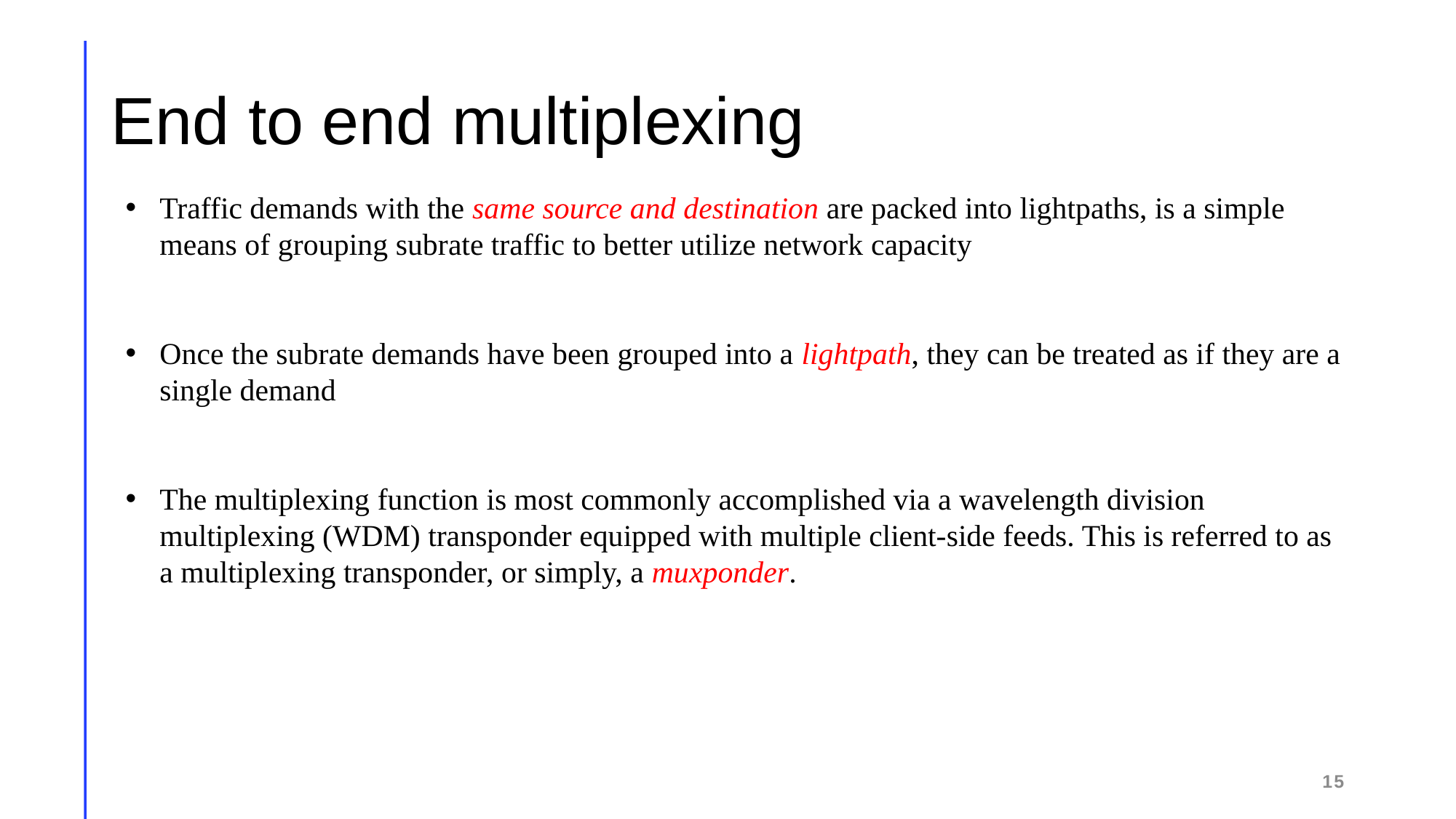

# End to end multiplexing
Traffic demands with the same source and destination are packed into lightpaths, is a simple means of grouping subrate traffic to better utilize network capacity

Once the subrate demands have been grouped into a lightpath, they can be treated as if they are a single demand

The multiplexing function is most commonly accomplished via a wavelength division multiplexing (WDM) transponder equipped with multiple client-side feeds. This is referred to as a multiplexing transponder, or simply, a muxponder.

15